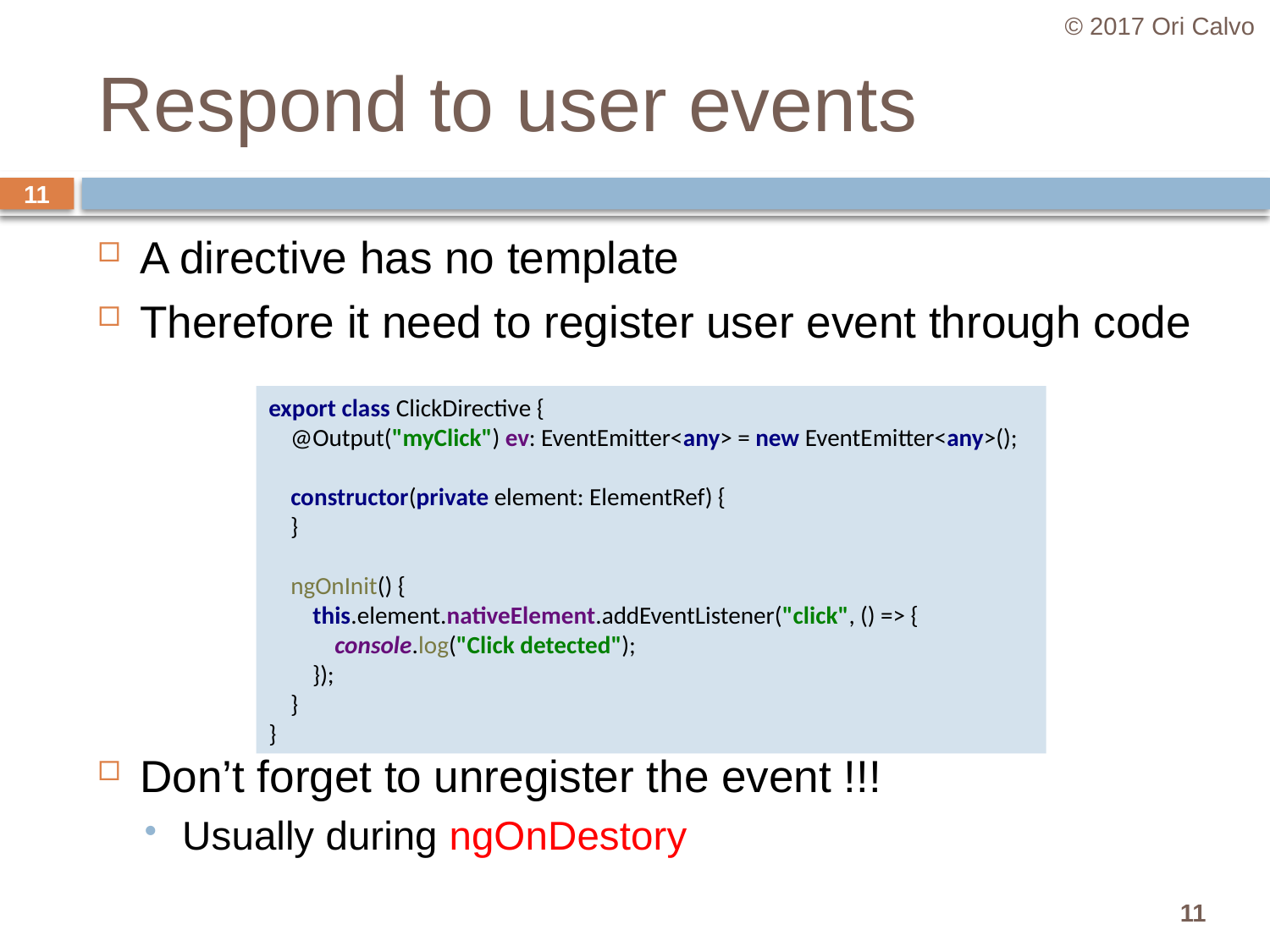

© 2017 Ori Calvo
# Respond to user events
11
A directive has no template
Therefore it need to register user event through code

Don’t forget to unregister the event !!!
Usually during ngOnDestory
export class ClickDirective {
    @Output("myClick") ev: EventEmitter<any> = new EventEmitter<any>();
    constructor(private element: ElementRef) {
    }
    ngOnInit() {
        this.element.nativeElement.addEventListener("click", () => {
            console.log("Click detected");
        });
    }
}